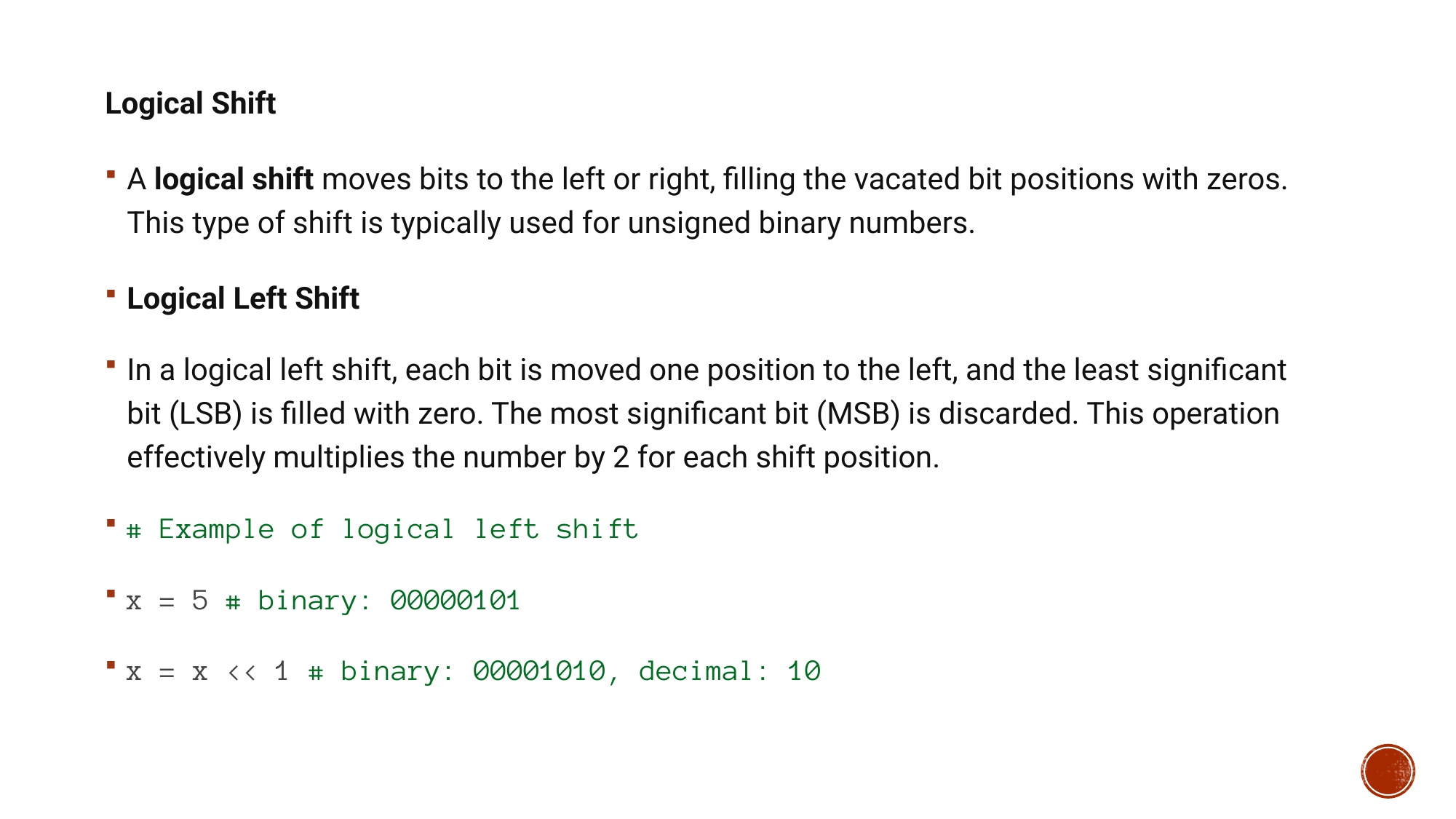

Logical Shift
A logical shift moves bits to the left or right, filling the vacated bit positions with zeros. This type of shift is typically used for unsigned binary numbers.
Logical Left Shift
In a logical left shift, each bit is moved one position to the left, and the least significant bit (LSB) is filled with zero. The most significant bit (MSB) is discarded. This operation effectively multiplies the number by 2 for each shift position.
# Example of logical left shift
x = 5 # binary: 00000101
x = x << 1 # binary: 00001010, decimal: 10